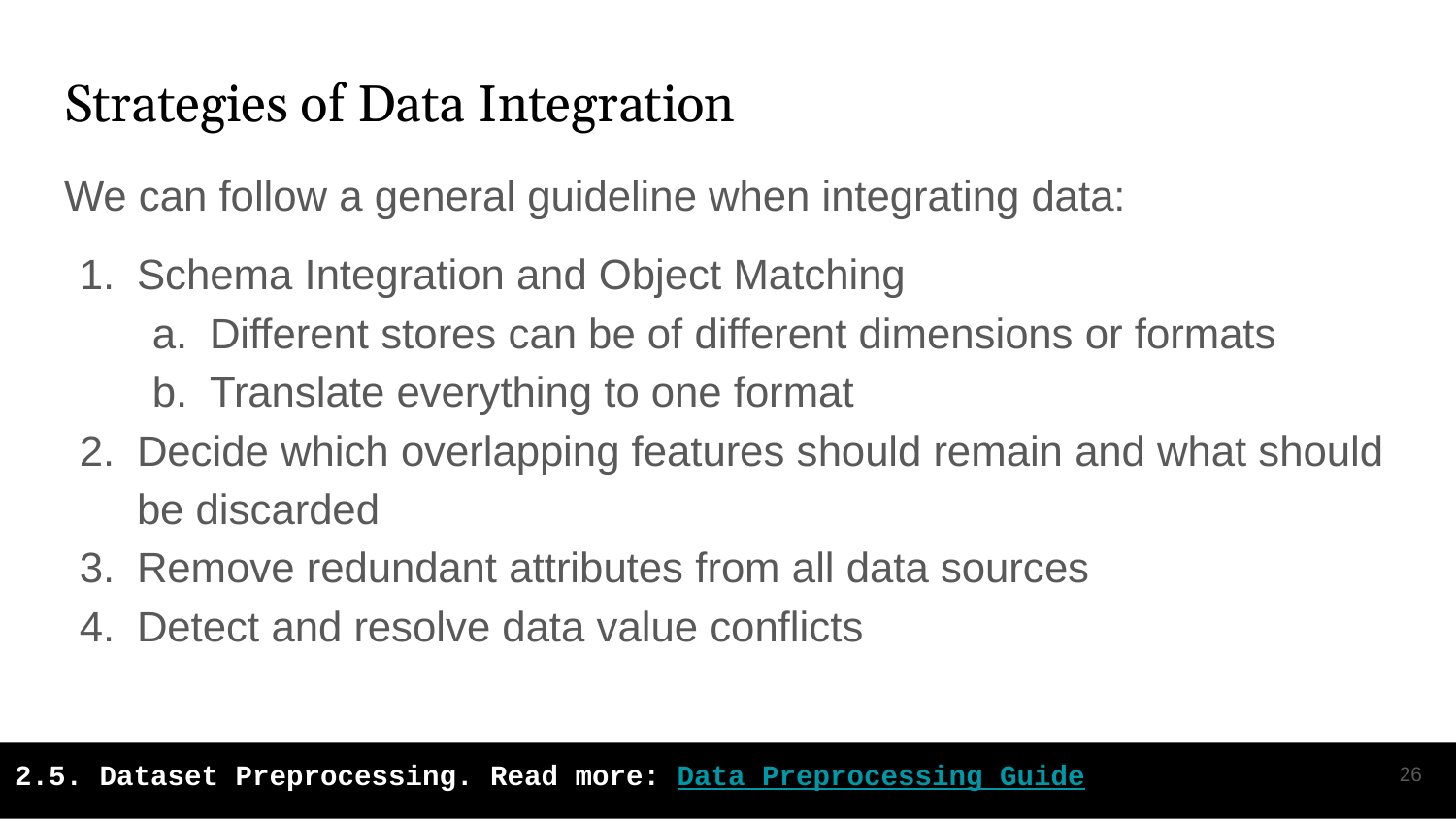

# Strategies of Data Integration
We can follow a general guideline when integrating data:
Schema Integration and Object Matching
Different stores can be of different dimensions or formats
Translate everything to one format
Decide which overlapping features should remain and what should be discarded
Remove redundant attributes from all data sources
Detect and resolve data value conflicts
26
2.5. Dataset Preprocessing. Read more: Data Preprocessing Guide